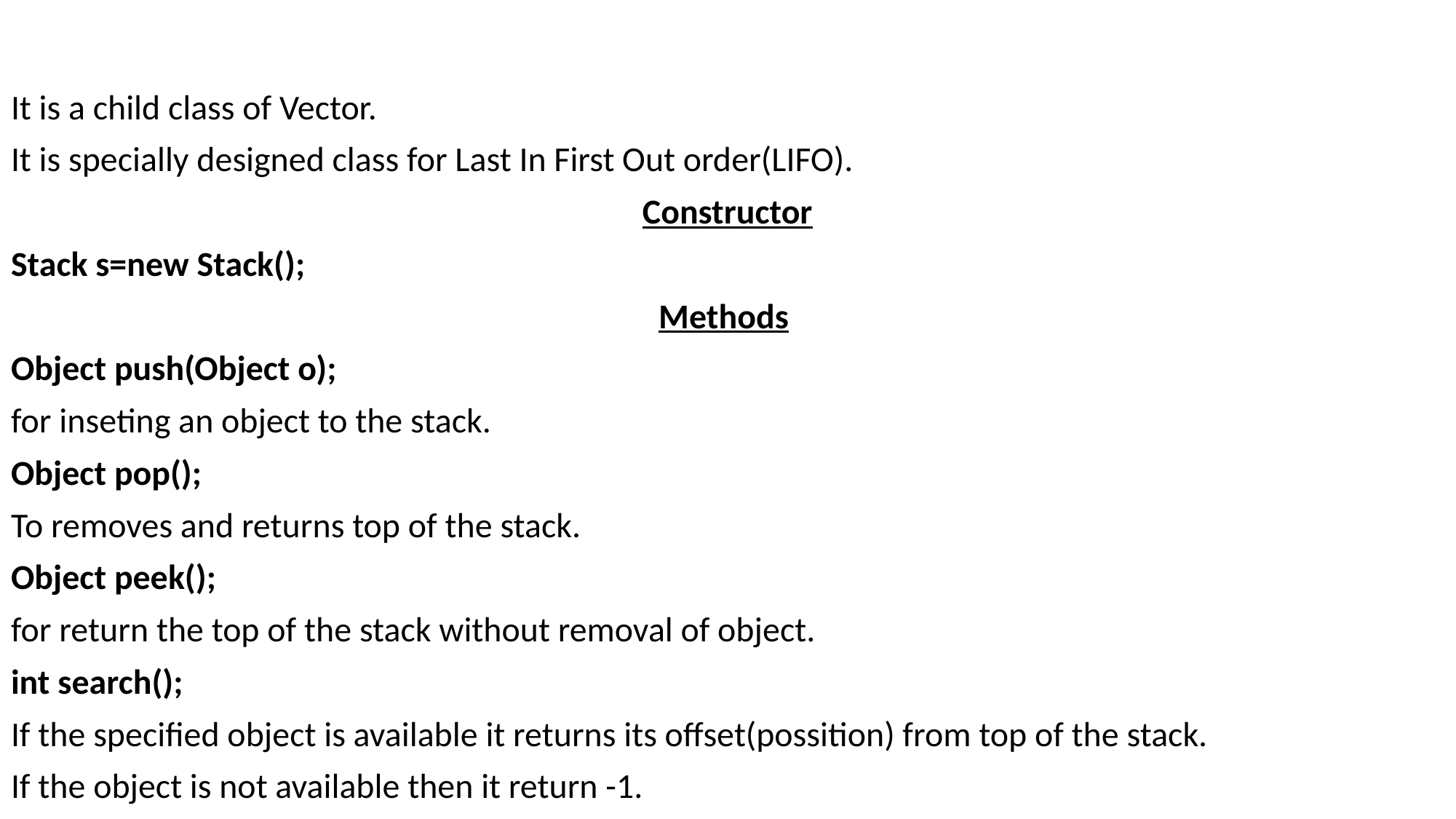

# Stack
It is a child class of Vector.
It is specially designed class for Last In First Out order(LIFO).
Constructor
Stack s=new Stack();
Methods
Object push(Object o);
for inseting an object to the stack.
Object pop();
To removes and returns top of the stack.
Object peek();
for return the top of the stack without removal of object.
int search();
If the specified object is available it returns its offset(possition) from top of the stack.
If the object is not available then it return -1.